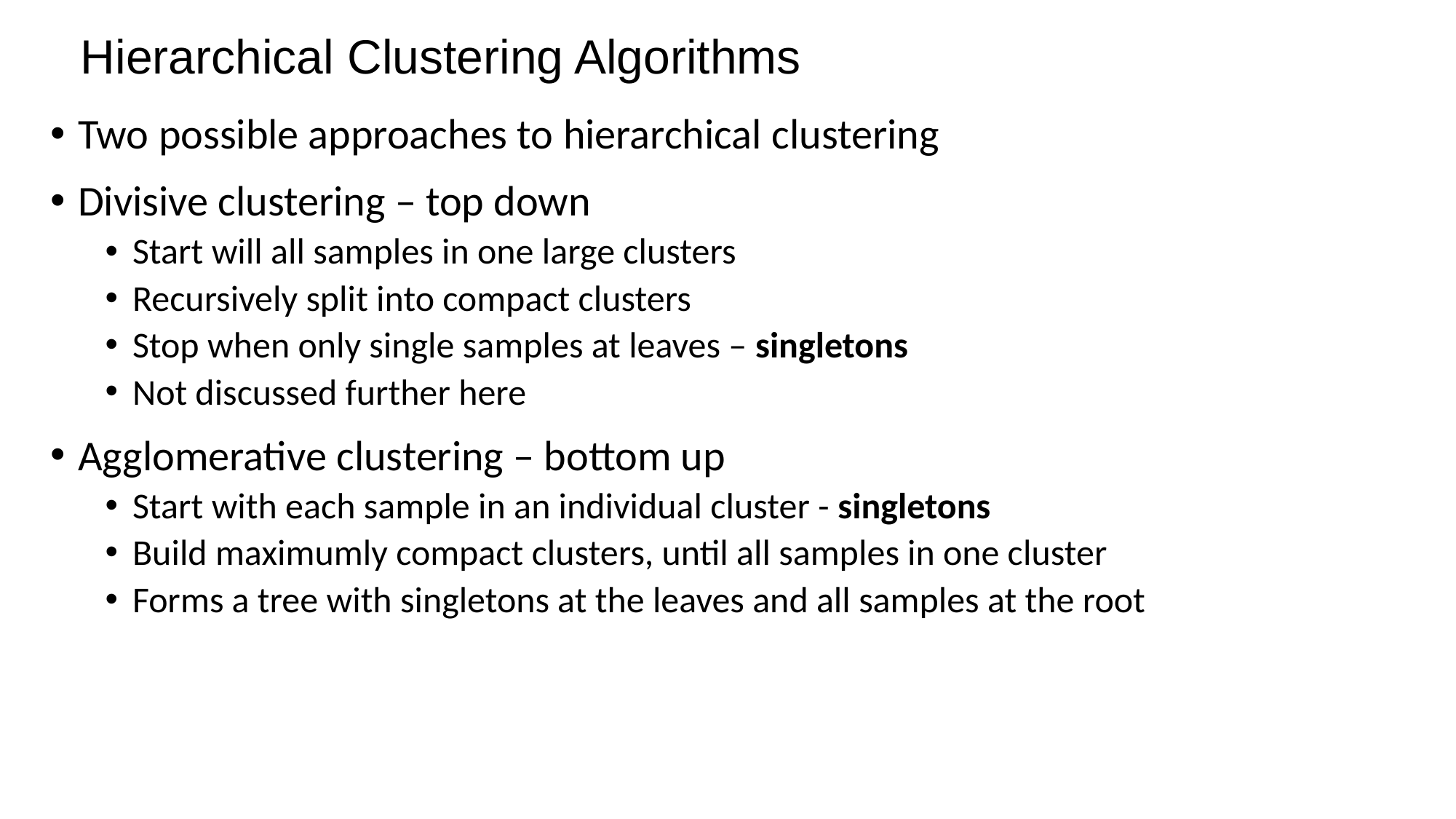

# Hierarchical Clustering Algorithms
Two possible approaches to hierarchical clustering
Divisive clustering – top down
Start will all samples in one large clusters
Recursively split into compact clusters
Stop when only single samples at leaves – singletons
Not discussed further here
Agglomerative clustering – bottom up
Start with each sample in an individual cluster - singletons
Build maximumly compact clusters, until all samples in one cluster
Forms a tree with singletons at the leaves and all samples at the root